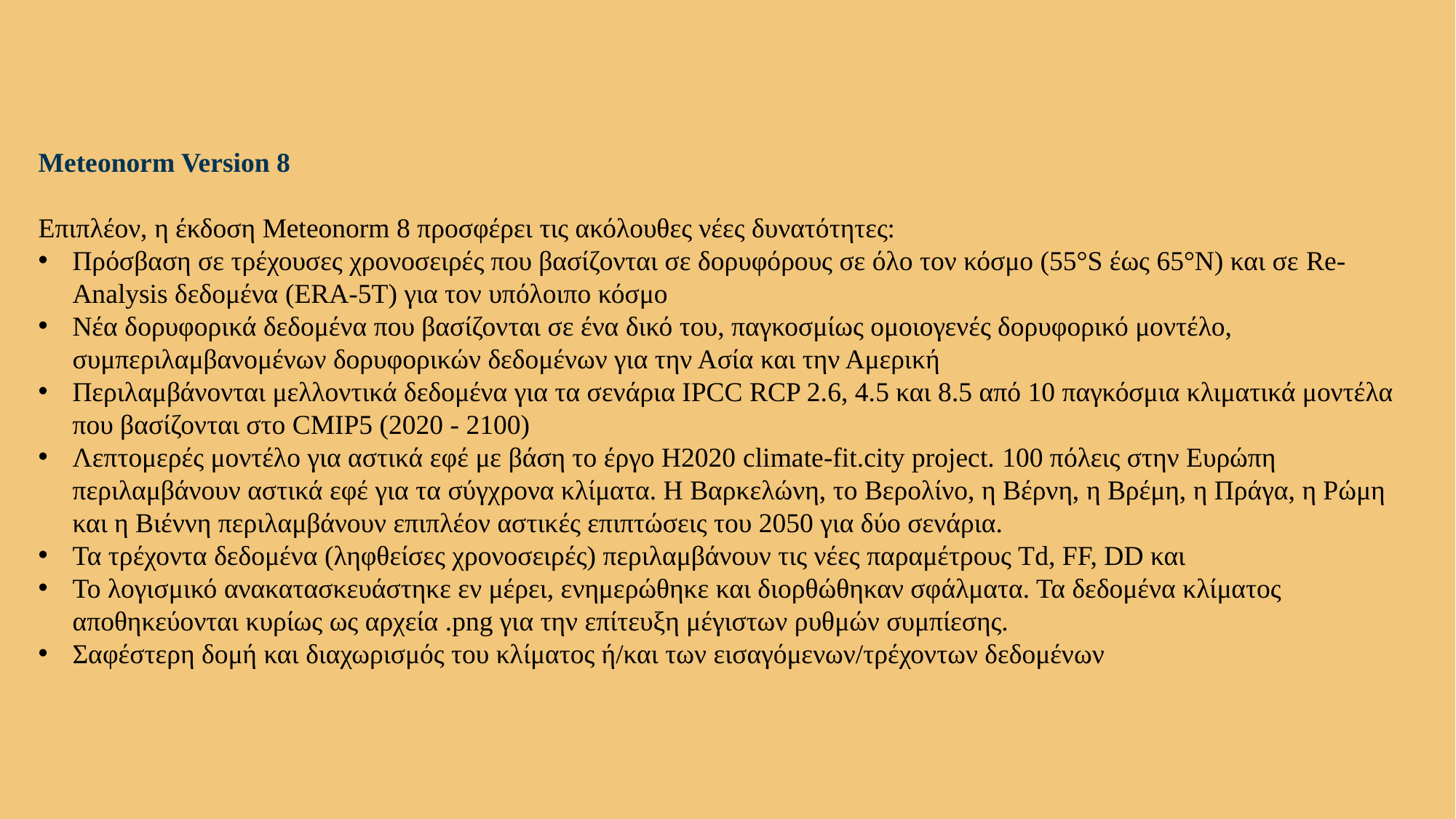

Meteonorm Version 8

Επιπλέον, η έκδοση Meteonorm 8 προσφέρει τις ακόλουθες νέες δυνατότητες:
Πρόσβαση σε τρέχουσες χρονοσειρές που βασίζονται σε δορυφόρους σε όλο τον κόσμο (55°S έως 65°N) και σε Re-Analysis δεδομένα (ERA-5T) για τον υπόλοιπο κόσμο
Νέα δορυφορικά δεδομένα που βασίζονται σε ένα δικό του, παγκοσμίως ομοιογενές δορυφορικό μοντέλο, συμπεριλαμβανομένων δορυφορικών δεδομένων για την Ασία και την Αμερική
Περιλαμβάνονται μελλοντικά δεδομένα για τα σενάρια IPCC RCP 2.6, 4.5 και 8.5 από 10 παγκόσμια κλιματικά μοντέλα που βασίζονται στο CMIP5 (2020 - 2100)
Λεπτομερές μοντέλο για αστικά εφέ με βάση το έργο H2020 climate-fit.city project. 100 πόλεις στην Ευρώπη περιλαμβάνουν αστικά εφέ για τα σύγχρονα κλίματα. Η Βαρκελώνη, το Βερολίνο, η Βέρνη, η Βρέμη, η Πράγα, η Ρώμη και η Βιέννη περιλαμβάνουν επιπλέον αστικές επιπτώσεις του 2050 για δύο σενάρια.
Τα τρέχοντα δεδομένα (ληφθείσες χρονοσειρές) περιλαμβάνουν τις νέες παραμέτρους Td, FF, DD και
Το λογισμικό ανακατασκευάστηκε εν μέρει, ενημερώθηκε και διορθώθηκαν σφάλματα. Τα δεδομένα κλίματος αποθηκεύονται κυρίως ως αρχεία .png για την επίτευξη μέγιστων ρυθμών συμπίεσης.
Σαφέστερη δομή και διαχωρισμός του κλίματος ή/και των εισαγόμενων/τρέχοντων δεδομένων